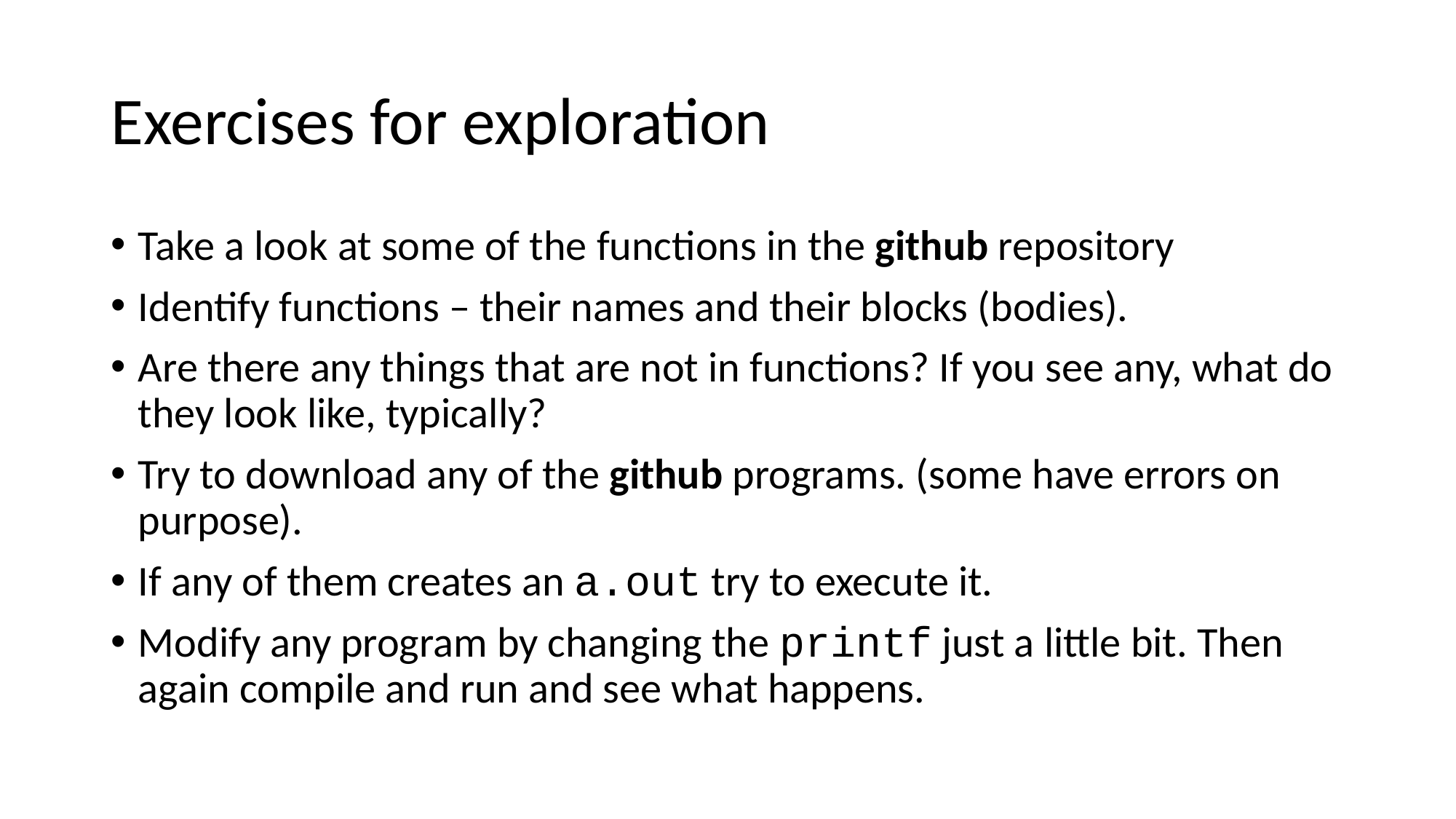

# Exercises for exploration
Take a look at some of the functions in the github repository
Identify functions – their names and their blocks (bodies).
Are there any things that are not in functions? If you see any, what do they look like, typically?
Try to download any of the github programs. (some have errors on purpose).
If any of them creates an a.out try to execute it.
Modify any program by changing the printf just a little bit. Then again compile and run and see what happens.